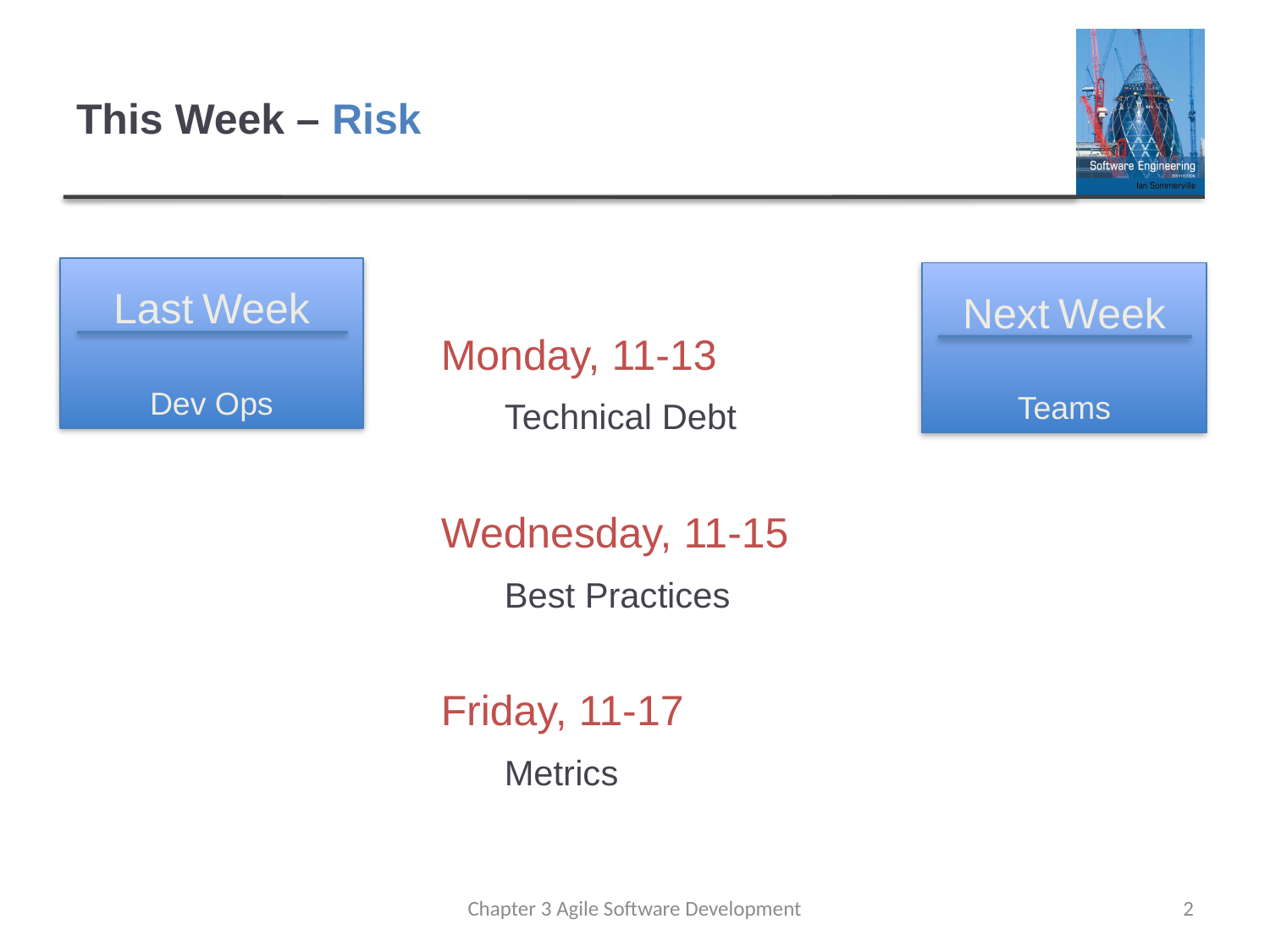

# This Week – Risk

Last Week

Dev Ops

Next Week

Teams
Monday, 11-13
Technical Debt

Wednesday, 11-15
Best Practices

Friday, 11-17
Metrics

Chapter 3 Agile Software Development
2